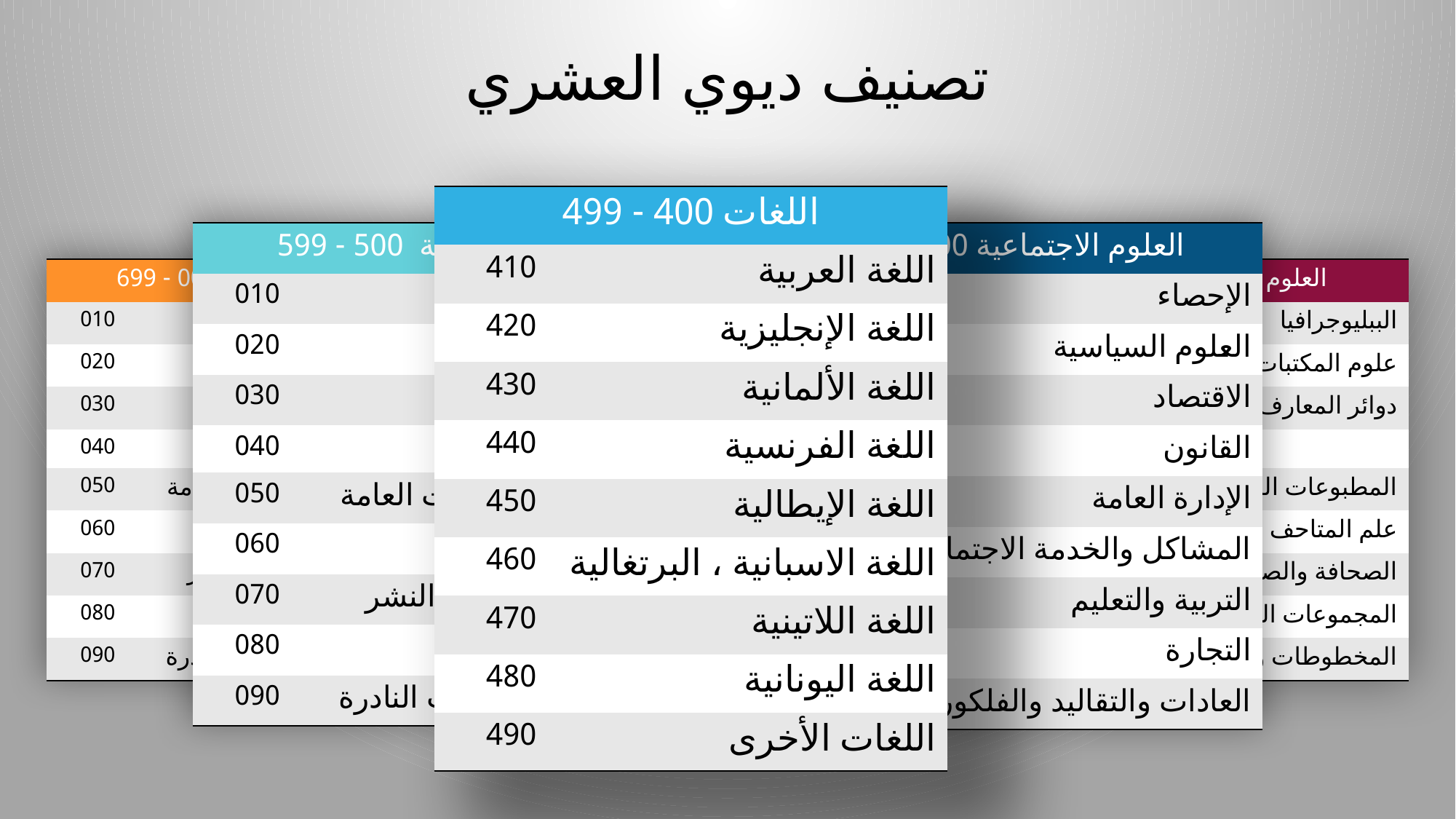

تصنيف ديوي العشري
| اللغات 400 - 499 |  |
| --- | --- |
| 410 | اللغة العربية |
| 420 | اللغة الإنجليزية |
| 430 | اللغة الألمانية |
| 440 | اللغة الفرنسية |
| 450 | اللغة الإيطالية |
| 460 | اللغة الاسبانية ، البرتغالية |
| 470 | اللغة اللاتينية |
| 480 | اللغة اليونانية |
| 490 | اللغات الأخرى |
| المعارف العامة 500 - 599 |  |
| --- | --- |
| 010 | الببليوجرافيا |
| 020 | علوم المكتبات |
| 030 | دوائر المعارف |
| 040 |  |
| 050 | المطبوعات الدوريات العامة |
| 060 | علم المتاحف |
| 070 | الصحافة والصحف والنشر |
| 080 | المجموعات العامة |
| 090 | المخطوطات والكتب النادرة |
| العلوم الاجتماعية 300 - 099 |  |
| --- | --- |
| 310 | الإحصاء |
| 320 | العلوم السياسية |
| 330 | الاقتصاد |
| 340 | القانون |
| 350 | الإدارة العامة |
| 360 | المشاكل والخدمة الاجتماعية |
| 370 | التربية والتعليم |
| 380 | التجارة |
| 390 | العادات والتقاليد والفلكور |
| المعارف العامة 000 - 699 |  |
| --- | --- |
| 010 | الببليوجرافيا |
| 020 | علوم المكتبات |
| 030 | دوائر المعارف |
| 040 |  |
| 050 | المطبوعات الدوريات العامة |
| 060 | علم المتاحف |
| 070 | الصحافة والصحف والنشر |
| 080 | المجموعات العامة |
| 090 | المخطوطات والكتب النادرة |
| العلوم العامة 000 - 099 |  |
| --- | --- |
| 210 | الببليوجرافيا |
| 220 | علوم المكتبات |
| 230 | دوائر المعارف |
| 240 |  |
| 250 | المطبوعات الدوريات العامة |
| 260 | علم المتاحف |
| 270 | الصحافة والصحف والنشر |
| 280 | المجموعات العامة |
| 290 | المخطوطات والكتب النادرة |